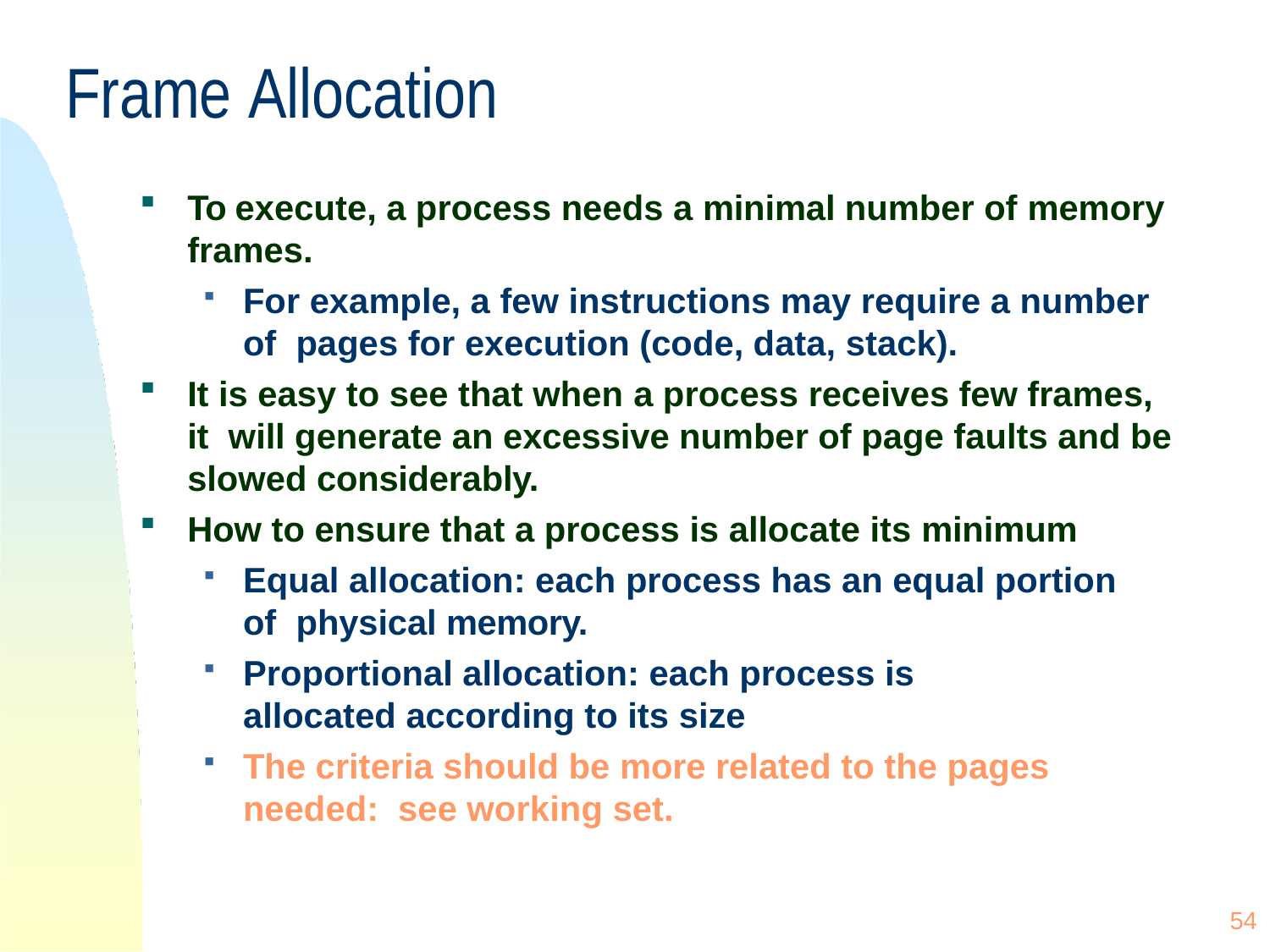

# Frame Allocation
To execute, a process needs a minimal number of memory
frames.
For example, a few instructions may require a number of  pages for execution (code, data, stack).
It is easy to see that when a process receives few frames, it  will generate an excessive number of page faults and be  slowed considerably.
How to ensure that a process is allocate its minimum
Equal allocation: each process has an equal portion of  physical memory.
Proportional allocation: each process is allocated according to its size
The criteria should be more related to the pages needed:  see working set.
54